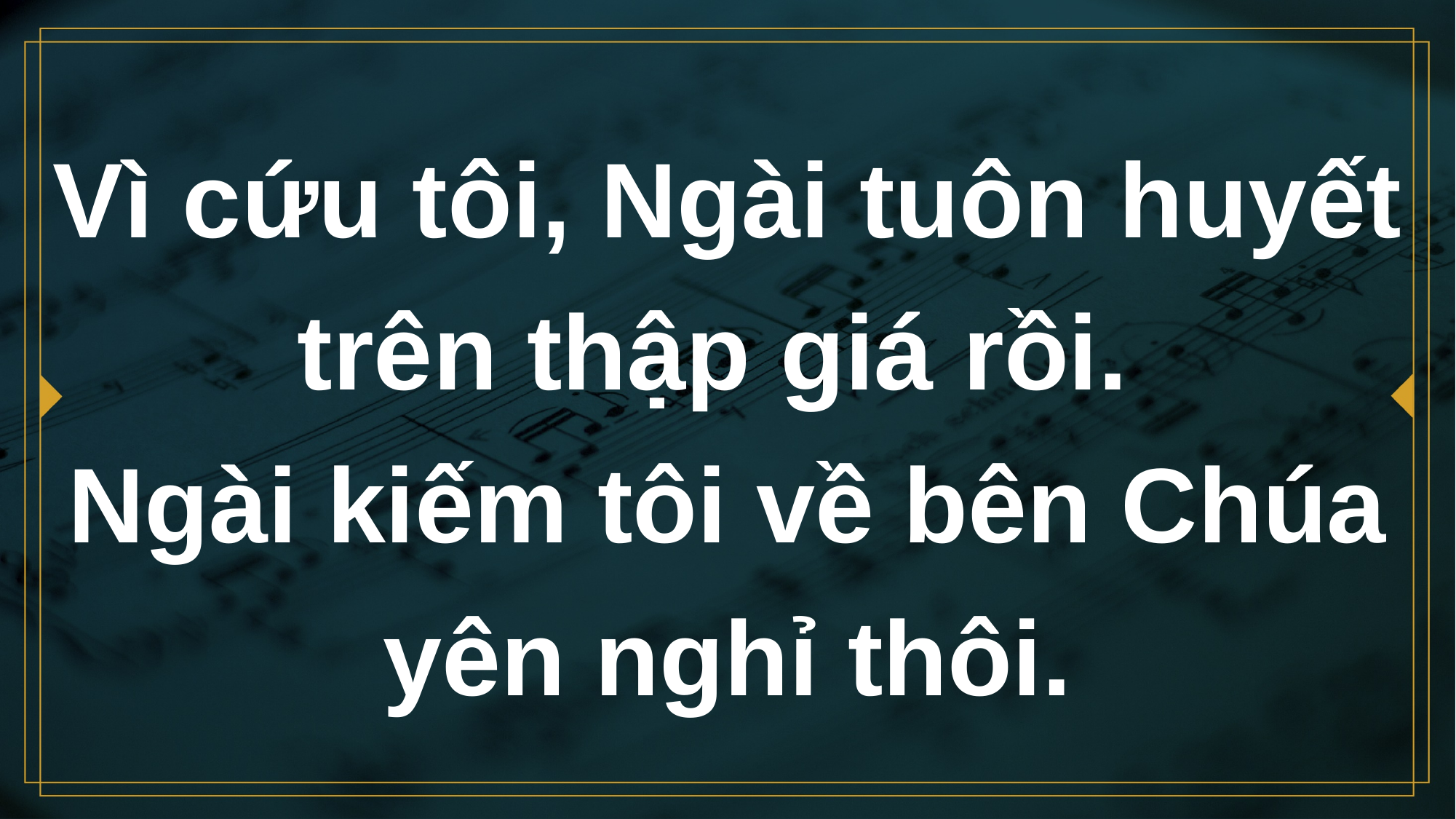

# Vì cứu tôi, Ngài tuôn huyết trên thập giá rồi. Ngài kiếm tôi về bên Chúa yên nghỉ thôi.